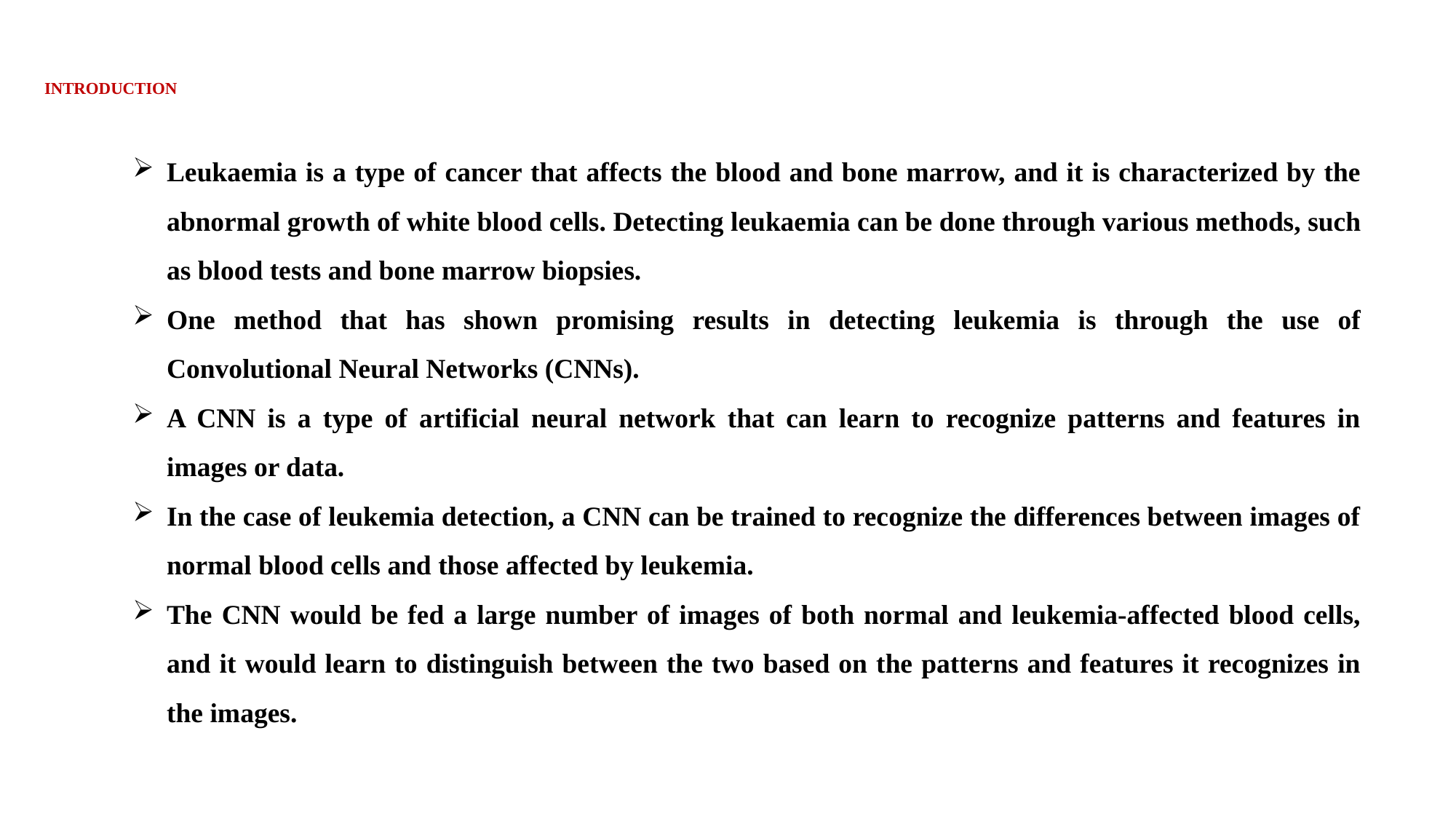

# INTRODUCTION
Leukaemia is a type of cancer that affects the blood and bone marrow, and it is characterized by the abnormal growth of white blood cells. Detecting leukaemia can be done through various methods, such as blood tests and bone marrow biopsies.
One method that has shown promising results in detecting leukemia is through the use of Convolutional Neural Networks (CNNs).
A CNN is a type of artificial neural network that can learn to recognize patterns and features in images or data.
In the case of leukemia detection, a CNN can be trained to recognize the differences between images of normal blood cells and those affected by leukemia.
The CNN would be fed a large number of images of both normal and leukemia-affected blood cells, and it would learn to distinguish between the two based on the patterns and features it recognizes in the images.